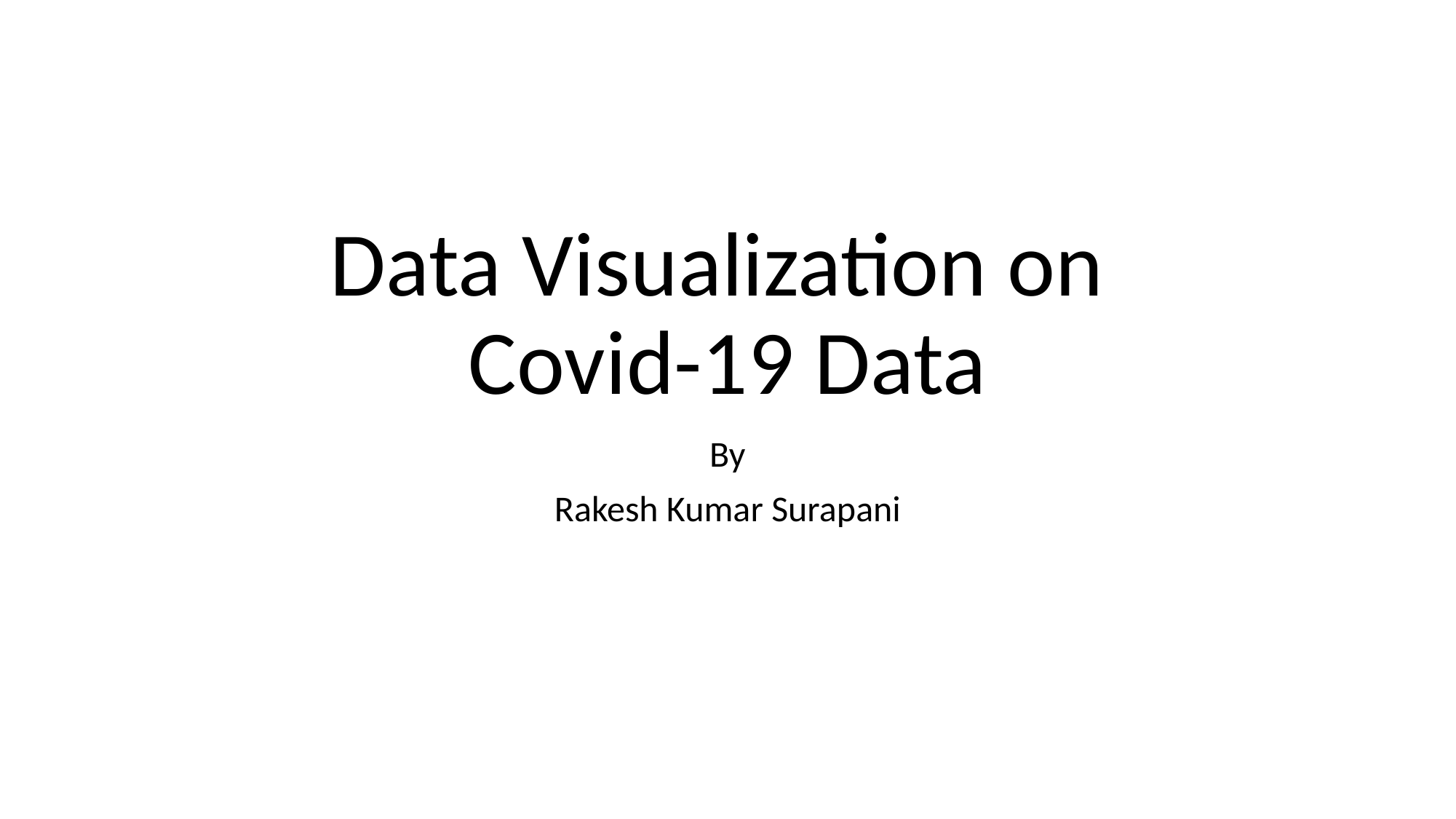

# Data Visualization on Covid-19 Data
By
Rakesh Kumar Surapani